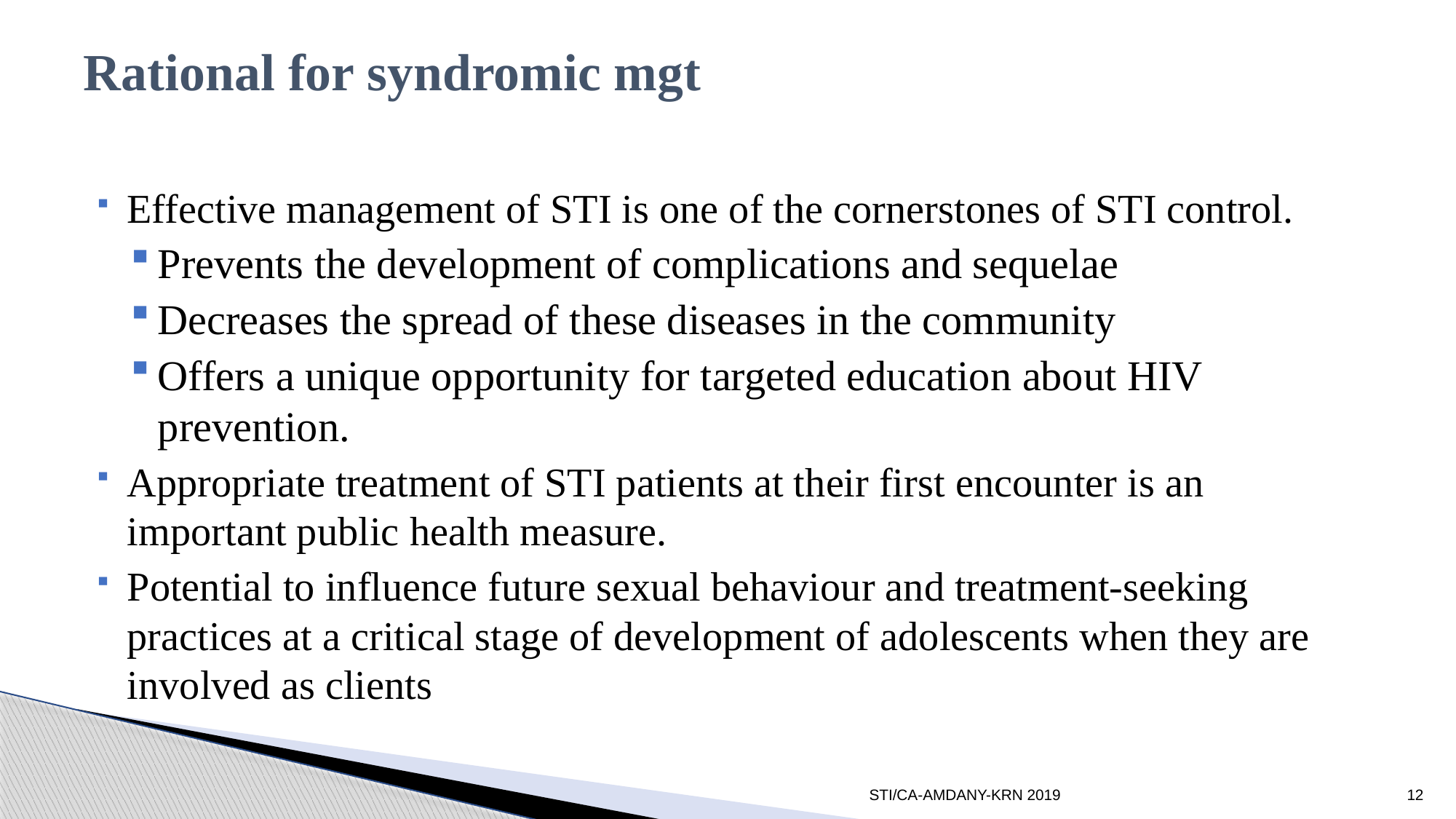

# Rational for syndromic mgt
Effective management of STI is one of the cornerstones of STI control.
Prevents the development of complications and sequelae
Decreases the spread of these diseases in the community
Offers a unique opportunity for targeted education about HIV prevention.
Appropriate treatment of STI patients at their first encounter is an important public health measure.
Potential to influence future sexual behaviour and treatment-seeking practices at a critical stage of development of adolescents when they are involved as clients

STI/CA-AMDANY-KRN 2019
12